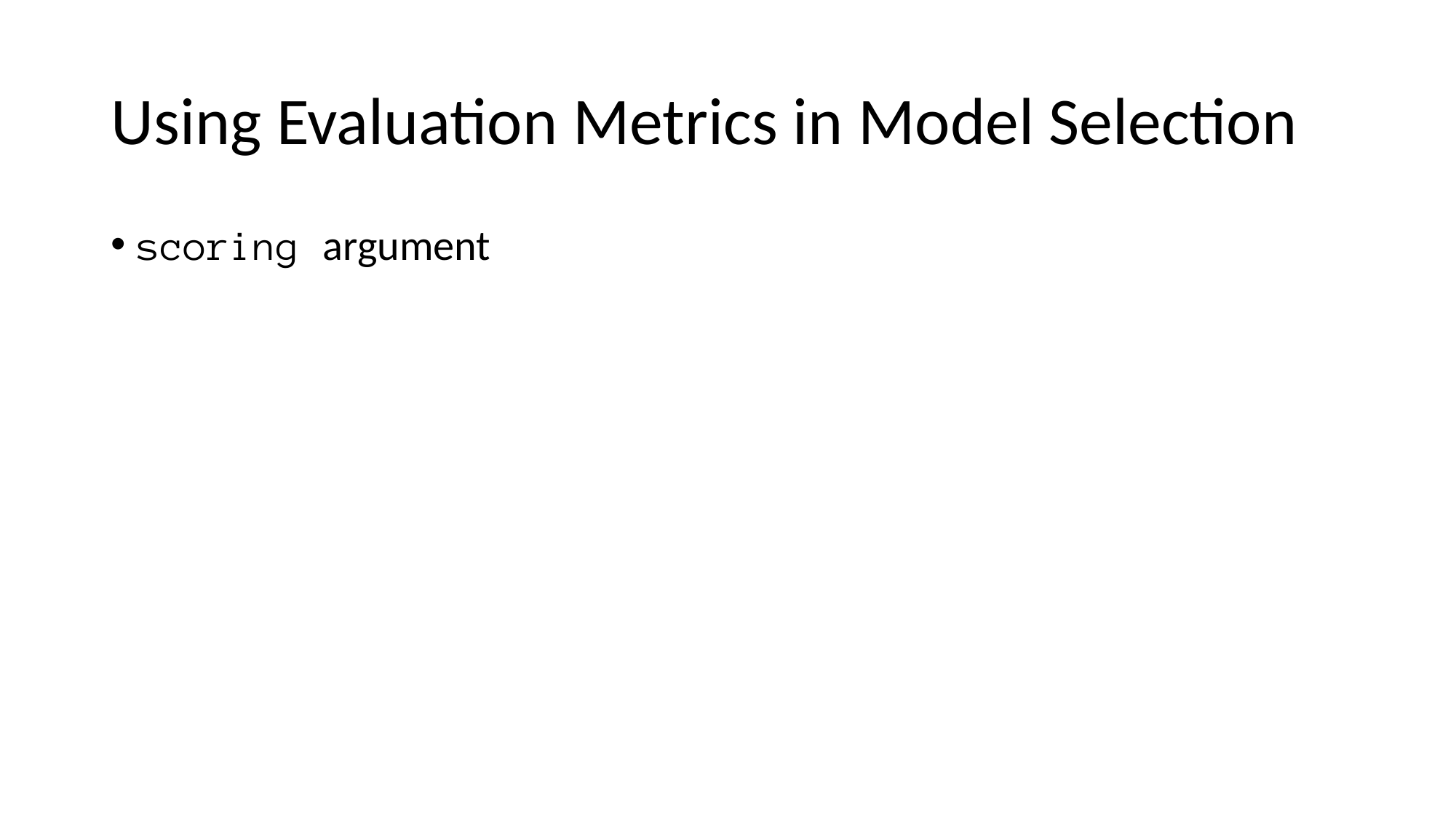

# Using Evaluation Metrics in Model Selection
scoring argument